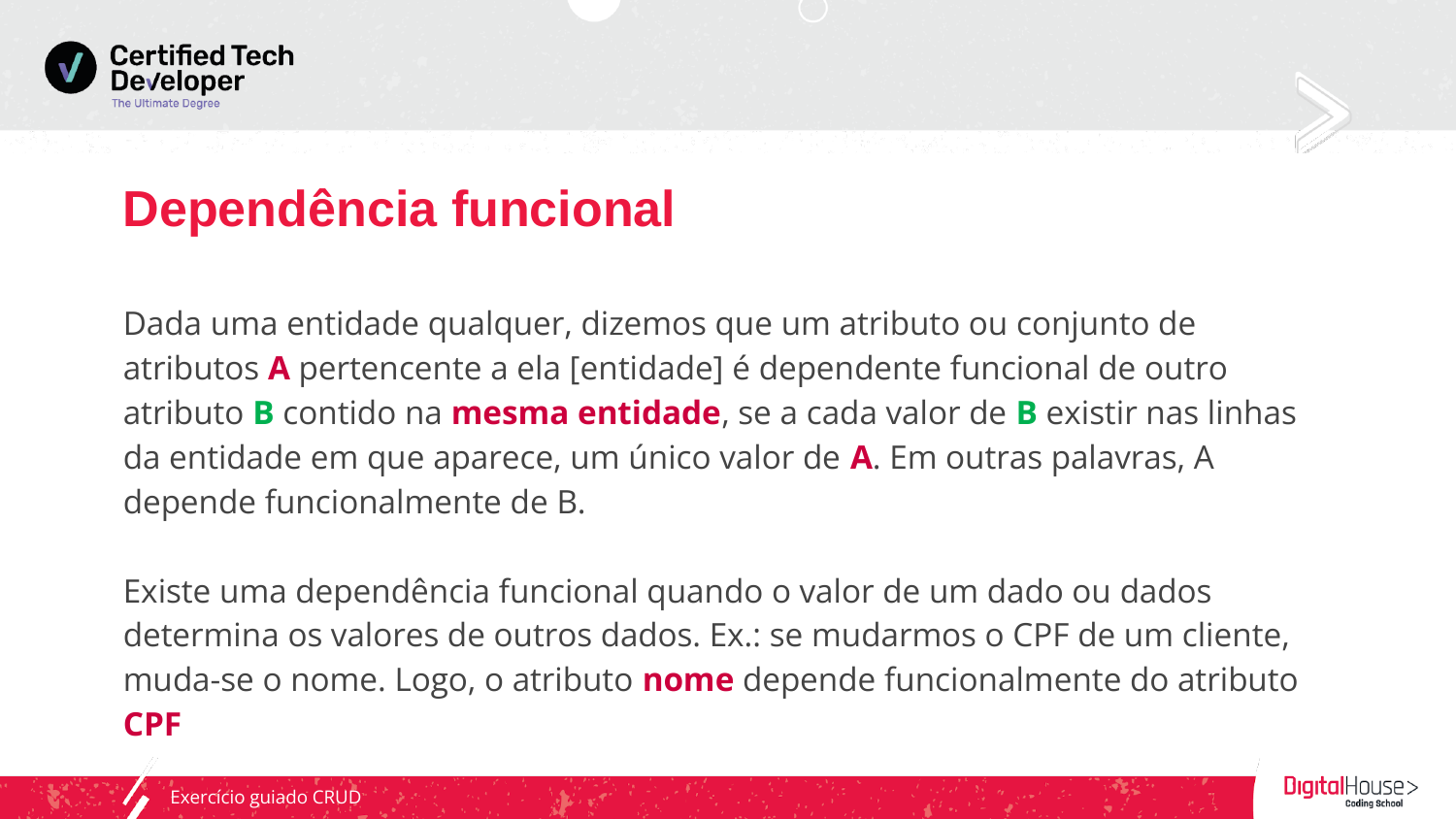

# Dependência funcional
Dada uma entidade qualquer, dizemos que um atributo ou conjunto de atributos A pertencente a ela [entidade] é dependente funcional de outro atributo B contido na mesma entidade, se a cada valor de B existir nas linhas da entidade em que aparece, um único valor de A. Em outras palavras, A depende funcionalmente de B.

Existe uma dependência funcional quando o valor de um dado ou dados determina os valores de outros dados. Ex.: se mudarmos o CPF de um cliente, muda-se o nome. Logo, o atributo nome depende funcionalmente do atributo CPF